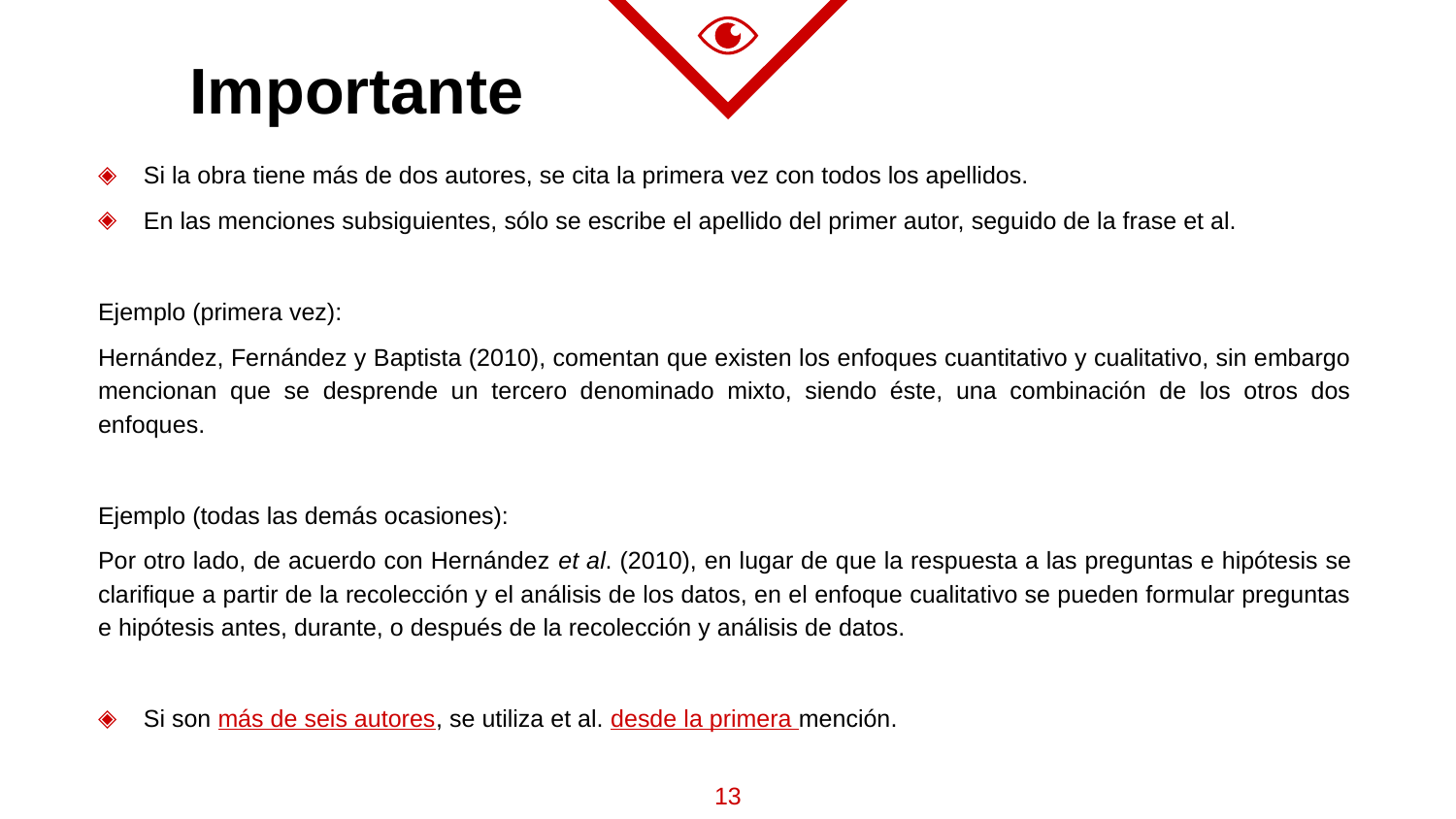

# Importante
Si la obra tiene más de dos autores, se cita la primera vez con todos los apellidos.
En las menciones subsiguientes, sólo se escribe el apellido del primer autor, seguido de la frase et al.

Ejemplo (primera vez):
Hernández, Fernández y Baptista (2010), comentan que existen los enfoques cuantitativo y cualitativo, sin embargo mencionan que se desprende un tercero denominado mixto, siendo éste, una combinación de los otros dos enfoques.

Ejemplo (todas las demás ocasiones):
Por otro lado, de acuerdo con Hernández et al. (2010), en lugar de que la respuesta a las preguntas e hipótesis se clarifique a partir de la recolección y el análisis de los datos, en el enfoque cualitativo se pueden formular preguntas e hipótesis antes, durante, o después de la recolección y análisis de datos.

Si son más de seis autores, se utiliza et al. desde la primera mención.
13